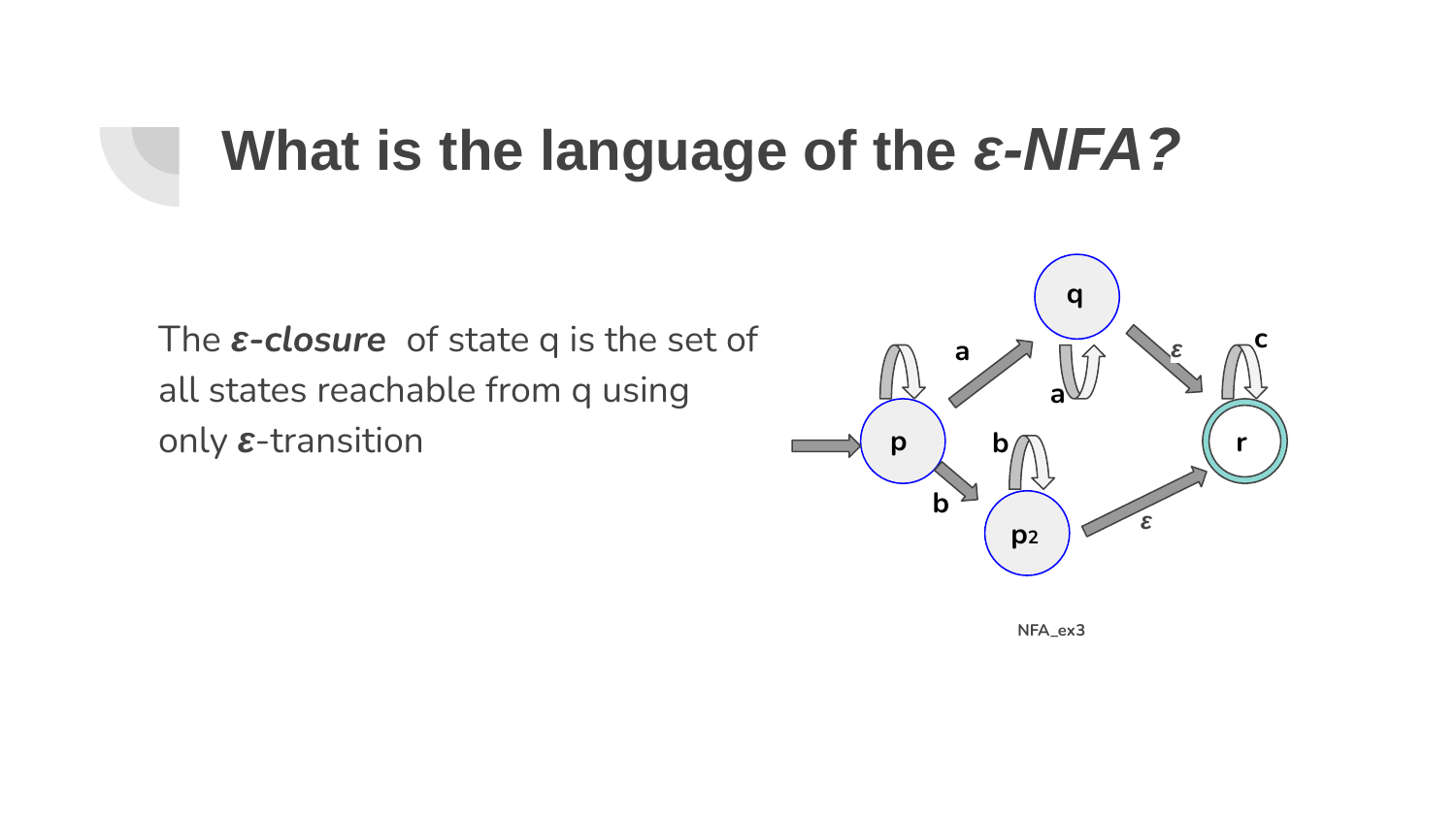

# What is the language of the ε-NFA?

q
The ε-closure  of state q is the set of all states reachable from q using only ε-transition
c
ε
a

a

p
r
b

b

ε

p2

NFA_ex3